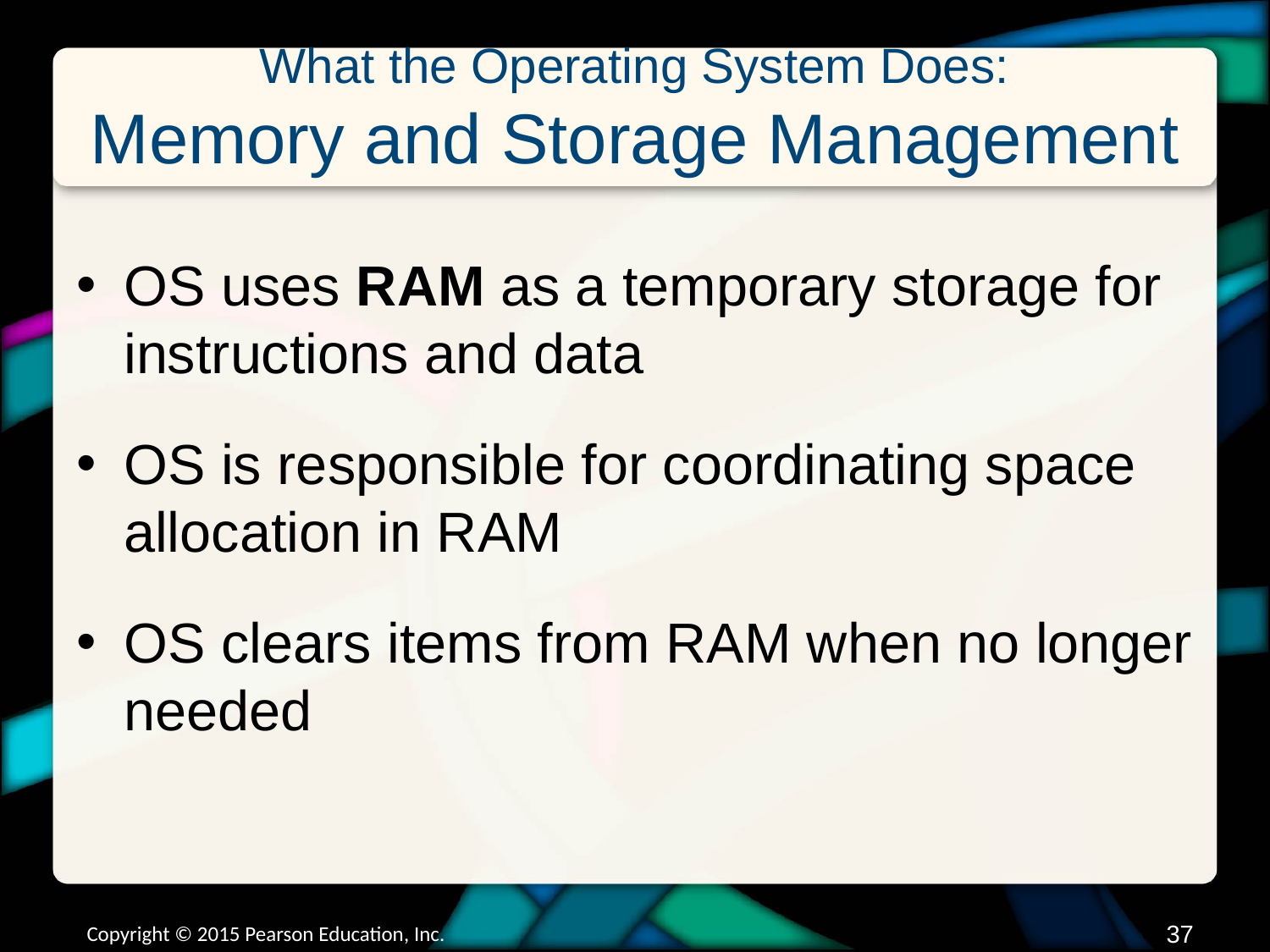

# What the Operating System Does: Memory and Storage Management
OS uses RAM as a temporary storage for instructions and data
OS is responsible for coordinating space allocation in RAM
OS clears items from RAM when no longer needed
Copyright © 2015 Pearson Education, Inc.
37